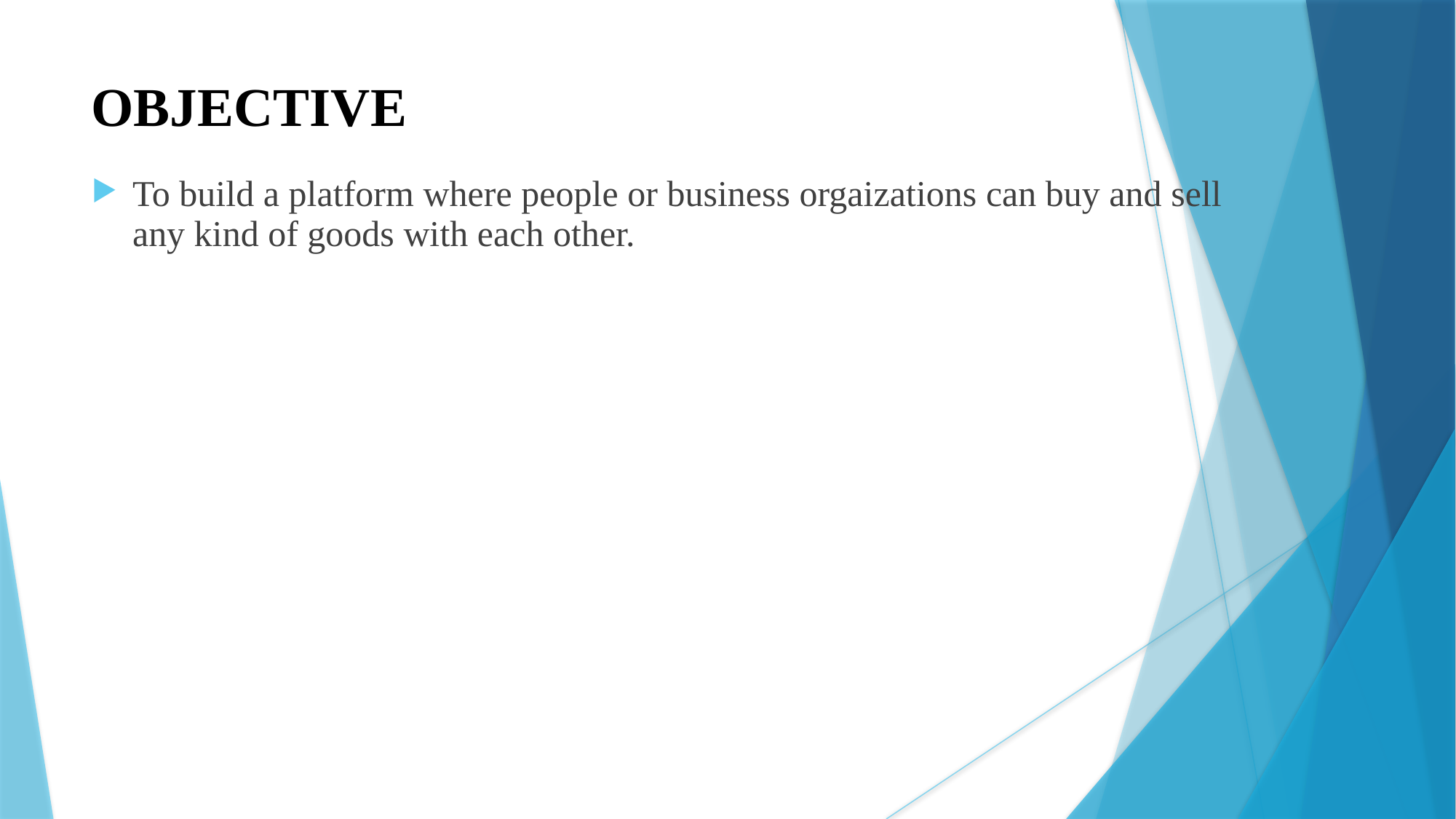

OBJECTIVE
To build a platform where people or business orgaizations can buy and sell any kind of goods with each other.